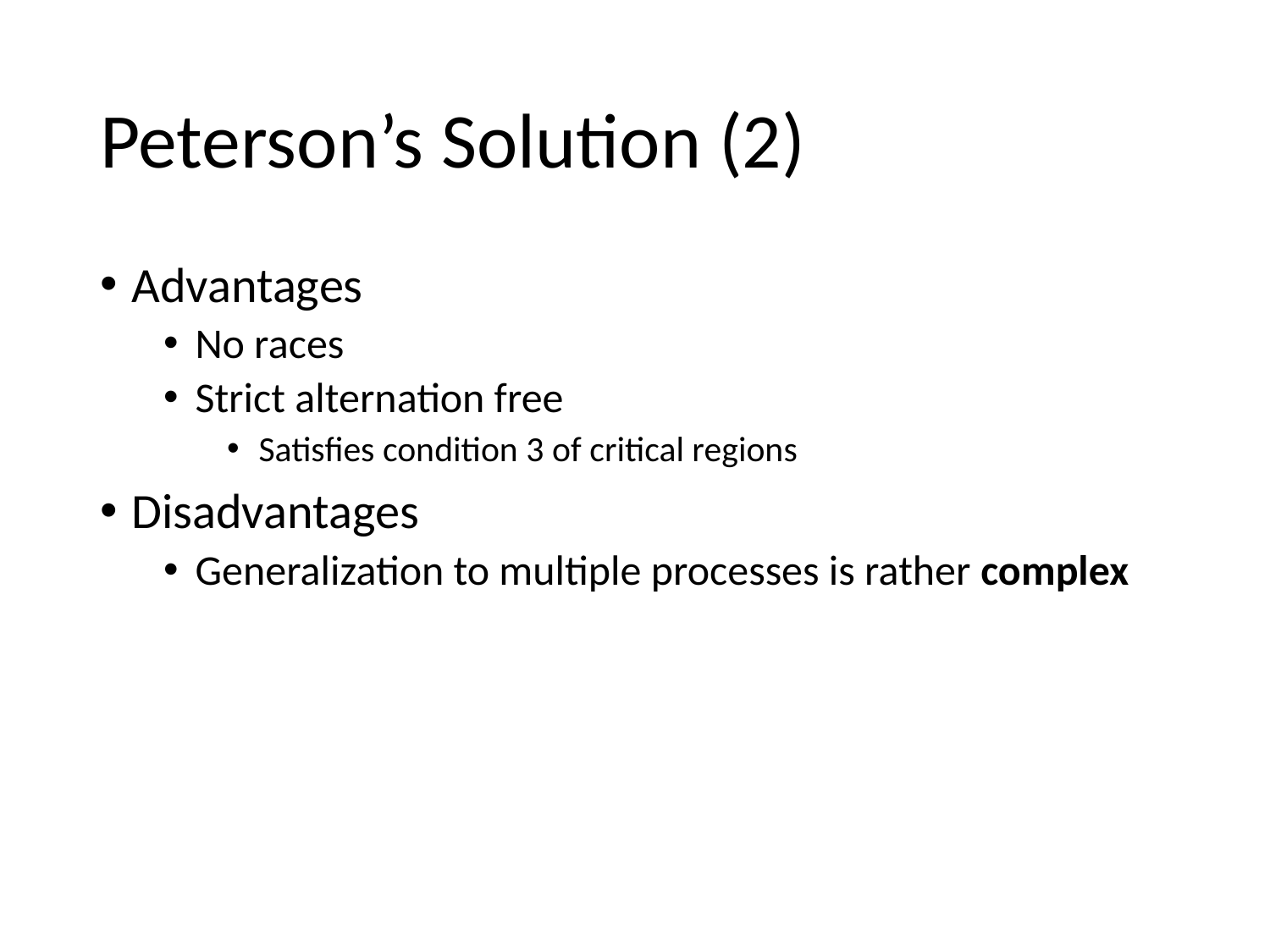

# Peterson’s Solution (2)
Advantages
No races
Strict alternation free
Satisfies condition 3 of critical regions
Disadvantages
Generalization to multiple processes is rather complex